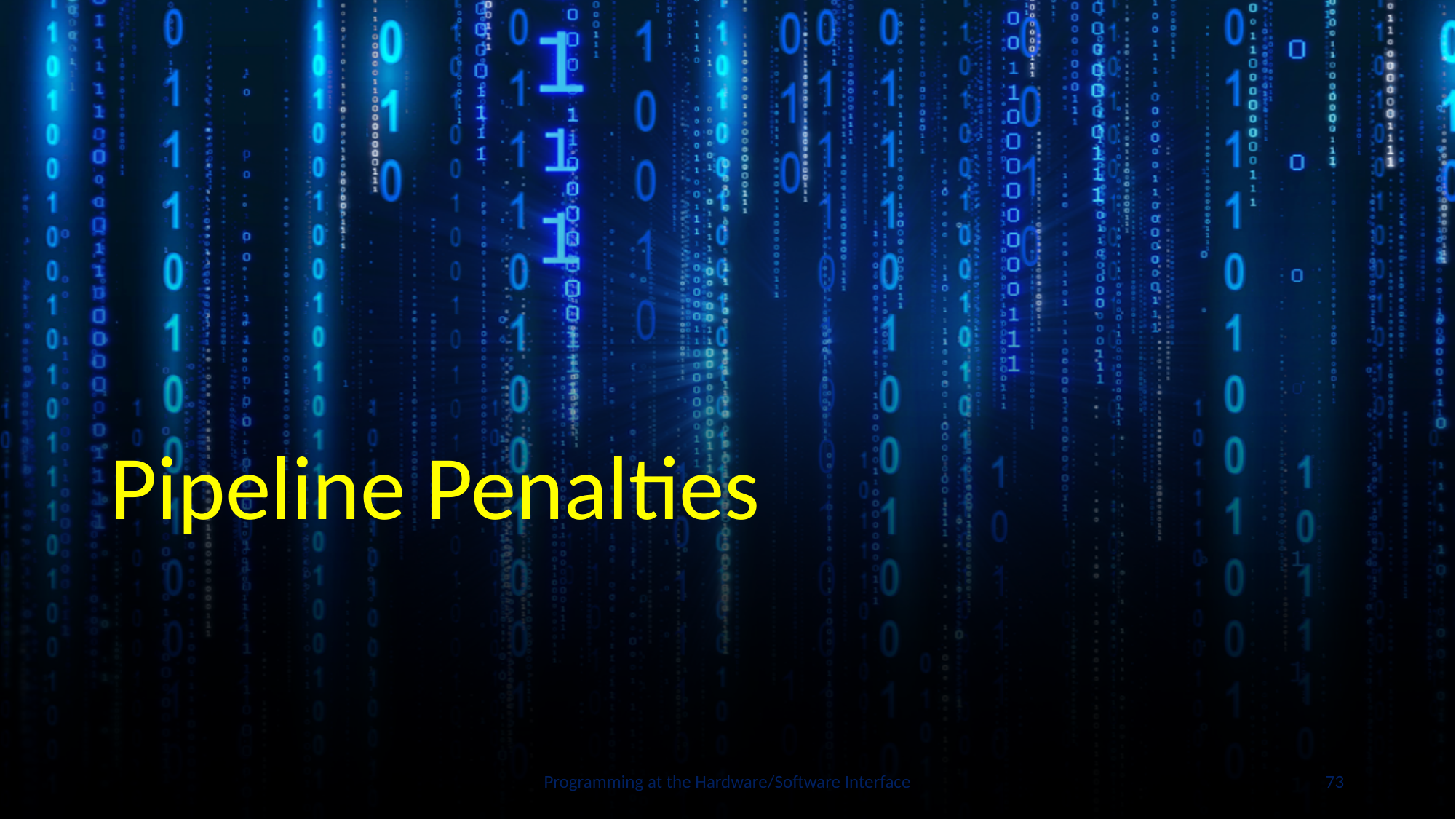

# Pipeline Penalties

Programming at the Hardware/Software Interface
73